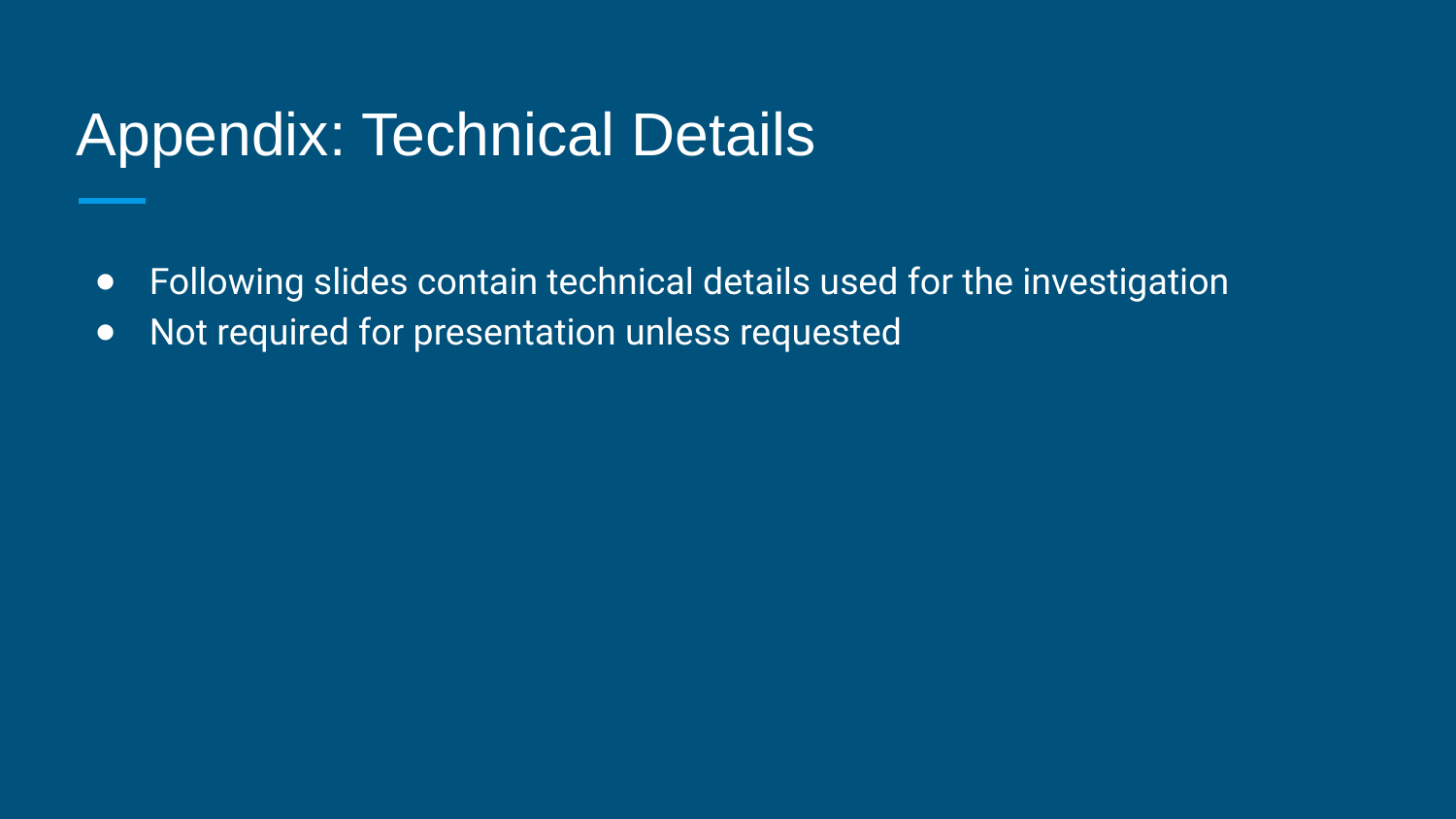

# Appendix: Technical Details
Following slides contain technical details used for the investigation
Not required for presentation unless requested